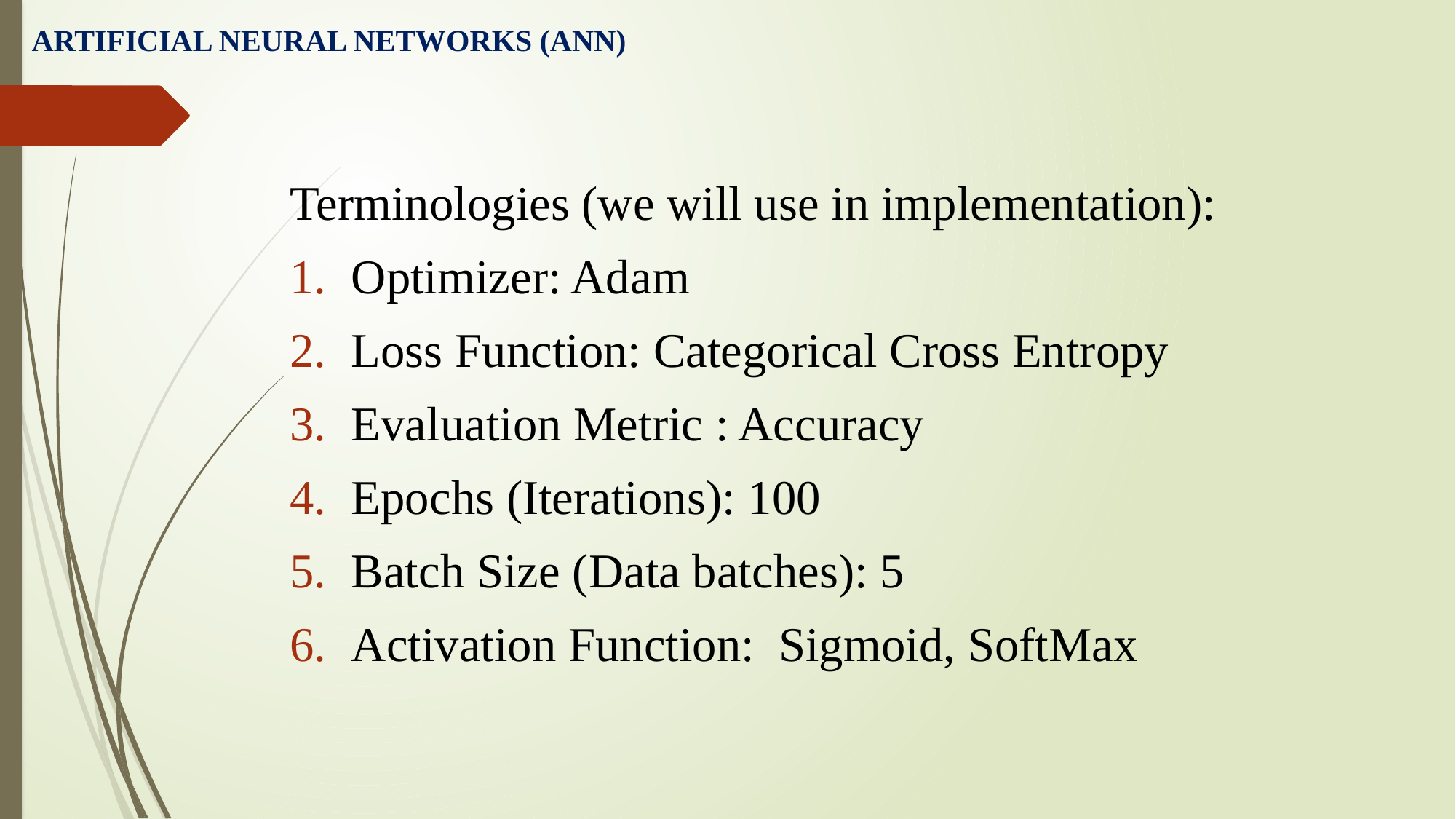

ARTIFICIAL NEURAL NETWORKS (ANN)
Terminologies (we will use in implementation):
Optimizer: Adam
Loss Function: Categorical Cross Entropy
Evaluation Metric : Accuracy
Epochs (Iterations): 100
Batch Size (Data batches): 5
Activation Function:  Sigmoid, SoftMax